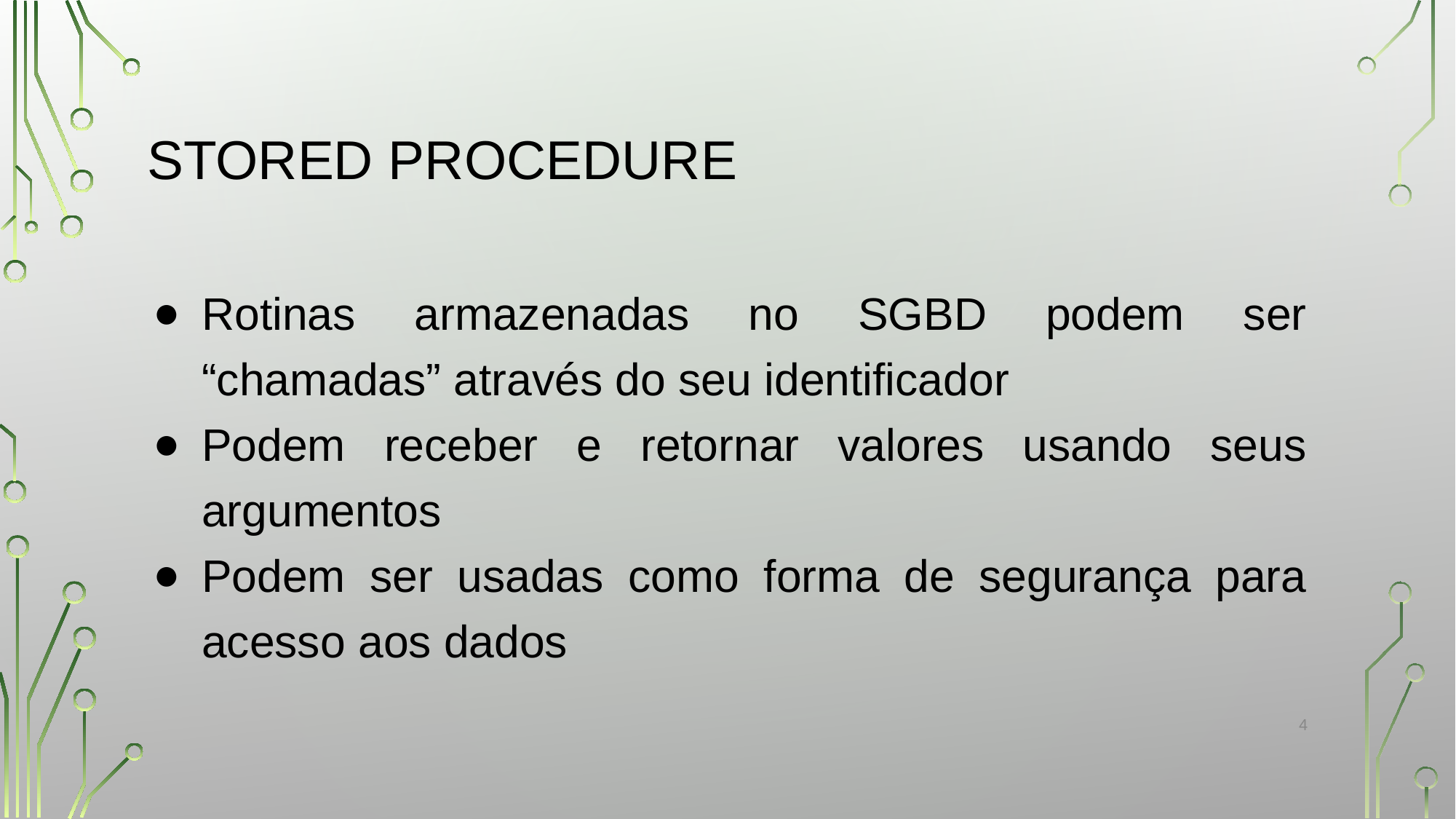

# STORED PROCEDURE
Rotinas armazenadas no SGBD podem ser “chamadas” através do seu identificador
Podem receber e retornar valores usando seus argumentos
Podem ser usadas como forma de segurança para acesso aos dados
4